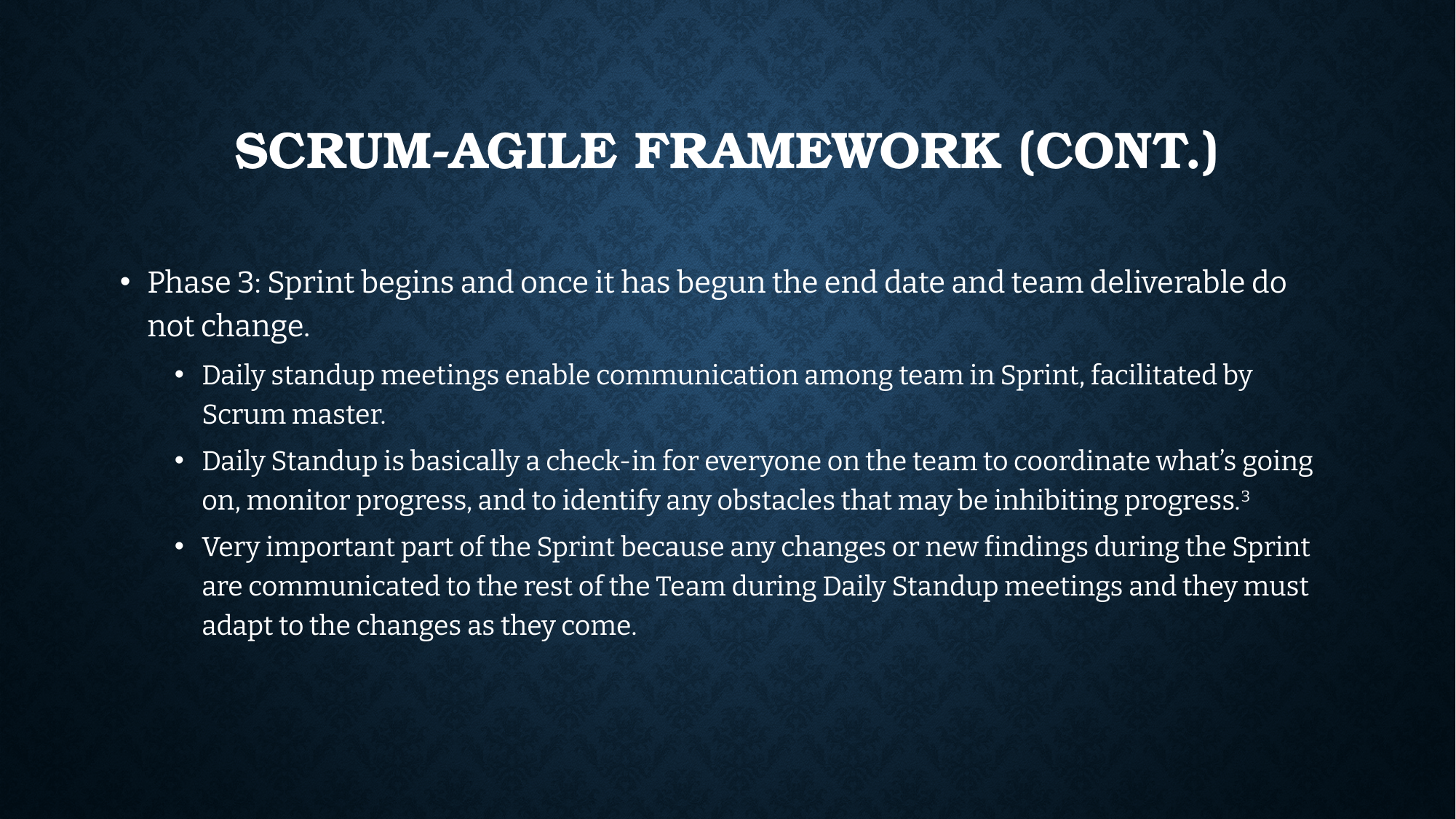

# Scrum-Agile Framework (cont.)
Phase 3: Sprint begins and once it has begun the end date and team deliverable do not change.
Daily standup meetings enable communication among team in Sprint, facilitated by Scrum master.
Daily Standup is basically a check-in for everyone on the team to coordinate what’s going on, monitor progress, and to identify any obstacles that may be inhibiting progress.3
Very important part of the Sprint because any changes or new findings during the Sprint are communicated to the rest of the Team during Daily Standup meetings and they must adapt to the changes as they come.